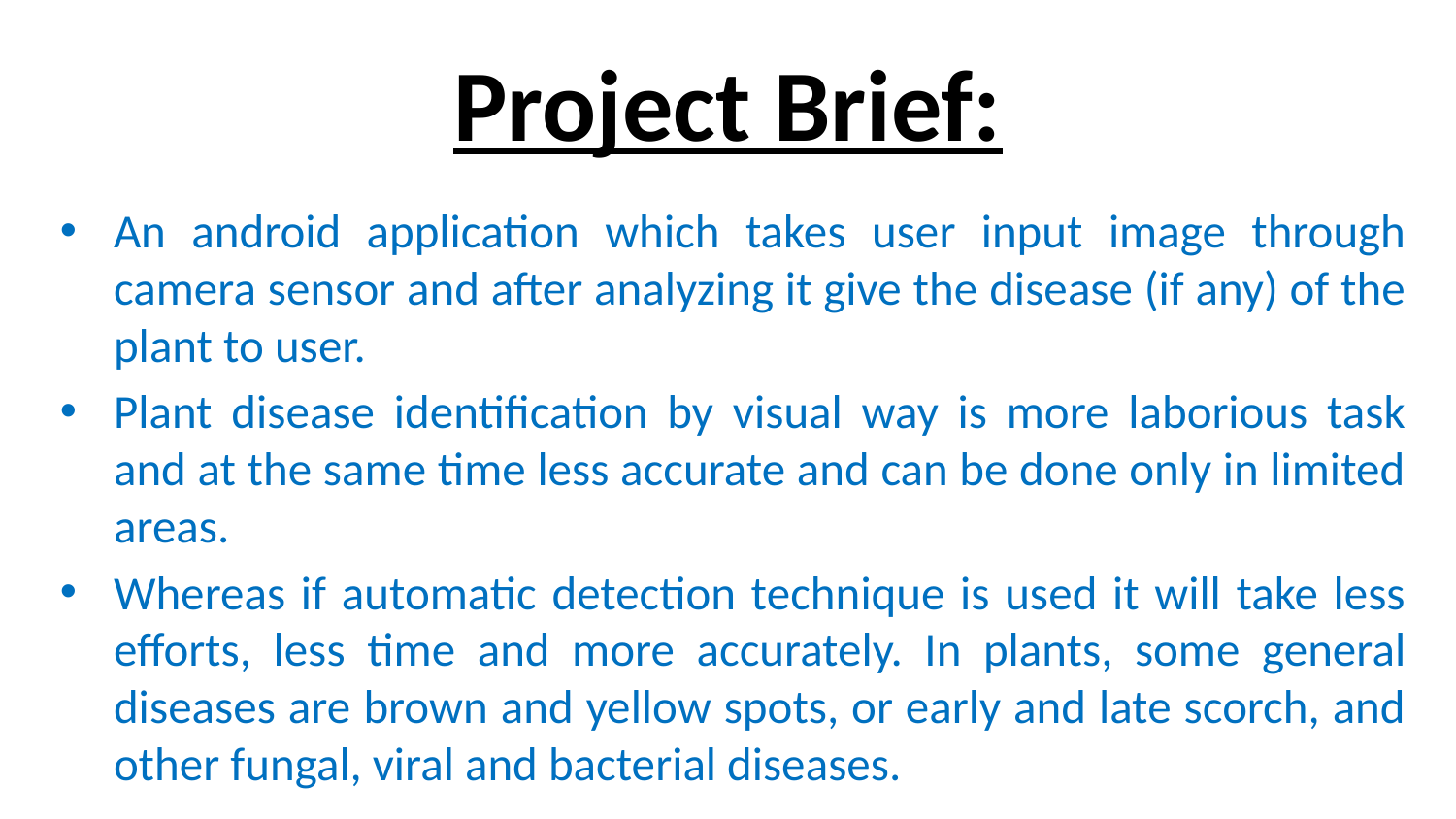

# Project Brief:
An android application which takes user input image through camera sensor and after analyzing it give the disease (if any) of the plant to user.
Plant disease identification by visual way is more laborious task and at the same time less accurate and can be done only in limited areas.
Whereas if automatic detection technique is used it will take less efforts, less time and more accurately. In plants, some general diseases are brown and yellow spots, or early and late scorch, and other fungal, viral and bacterial diseases.